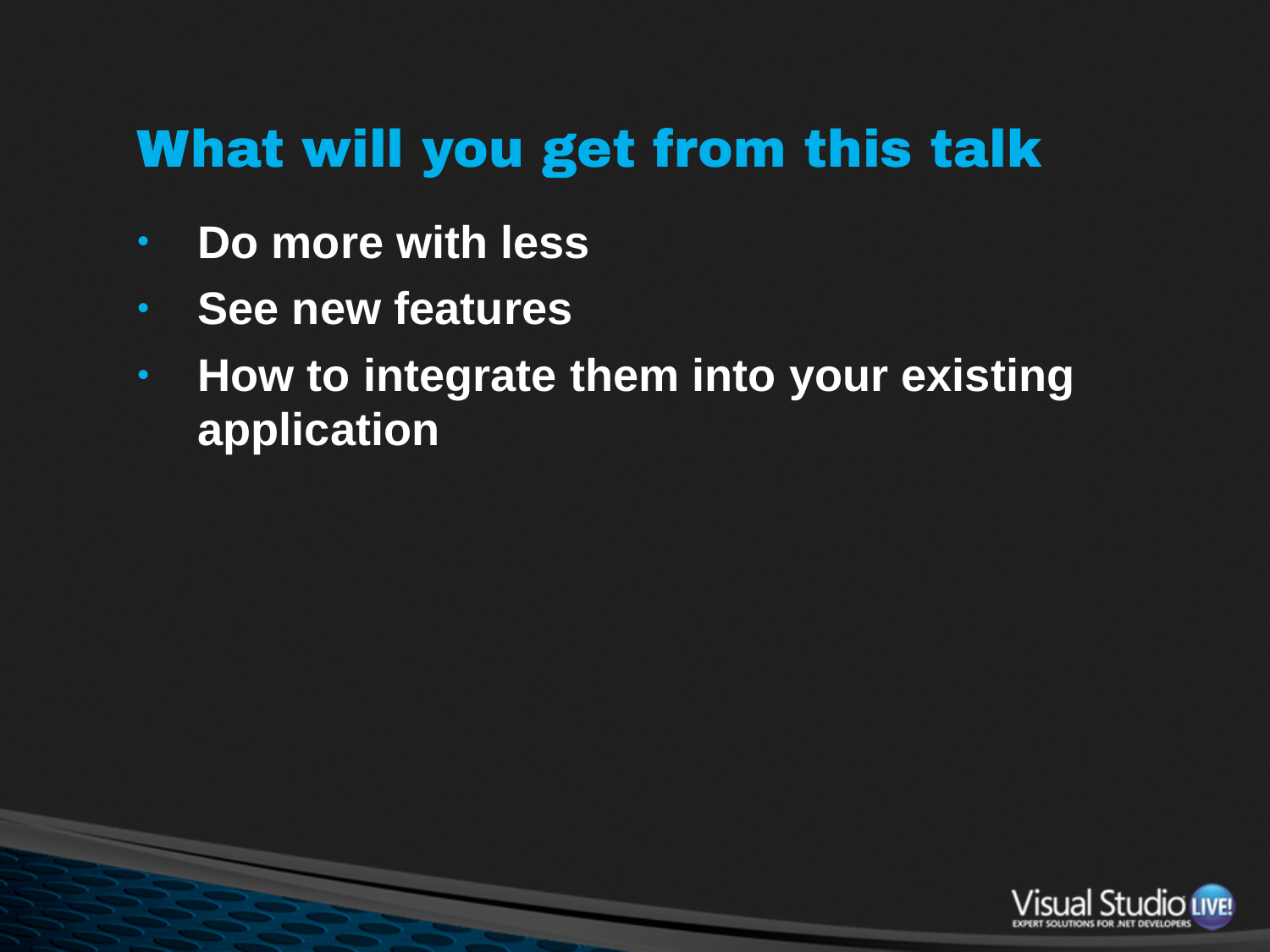

# What will you get from this talk
Do more with less
See new features
How to integrate them into your existing application